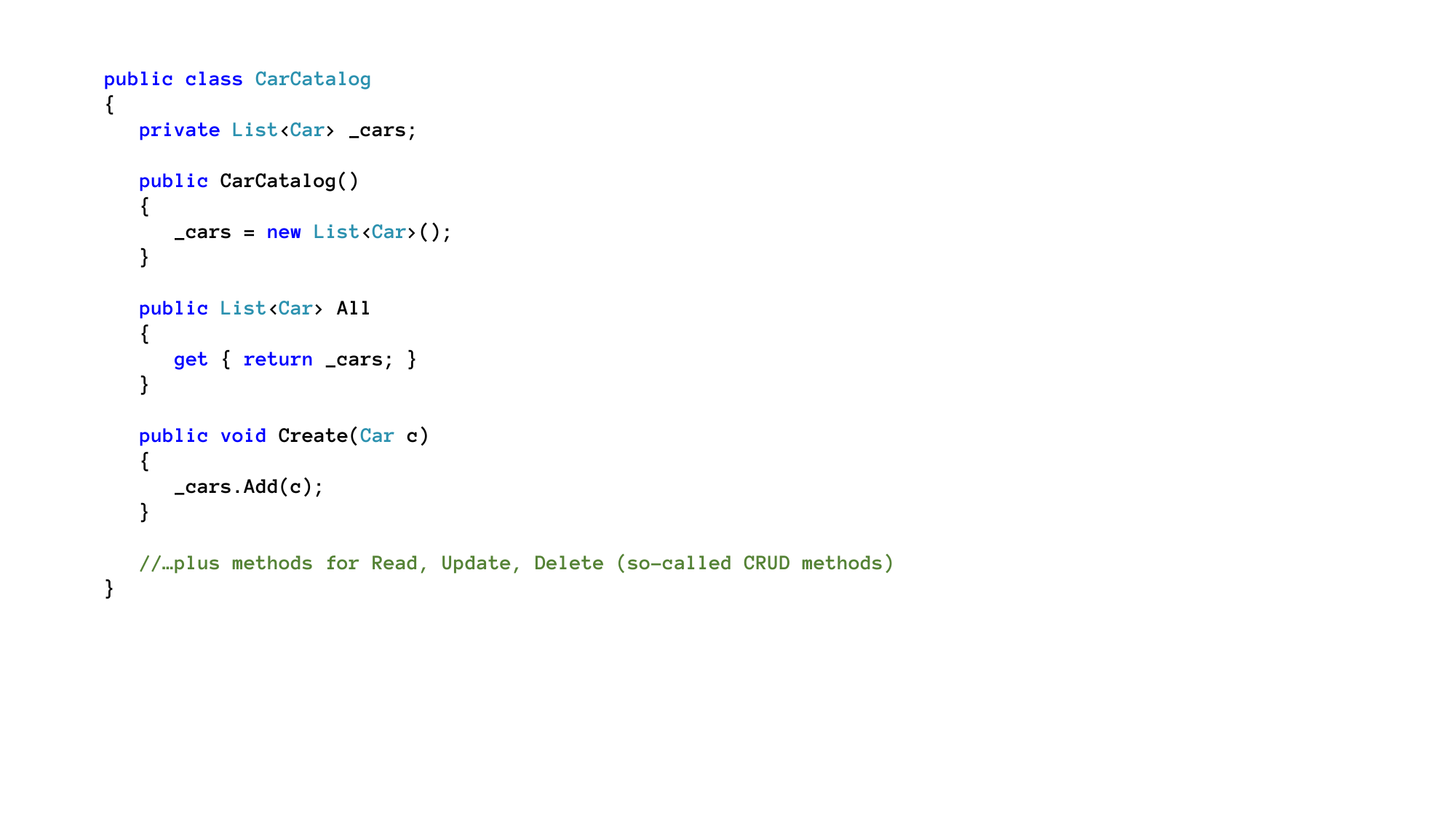

public class CarCatalog
{
   private List<Car> _cars;

   public CarCatalog()
   {
      _cars = new List<Car>();
   }

   public List<Car> All
   {
      get { return _cars; }
   }

   public void Create(Car c)
   {
      _cars.Add(c);
   }

   //…plus methods for Read, Update, Delete (so-called CRUD methods)
}